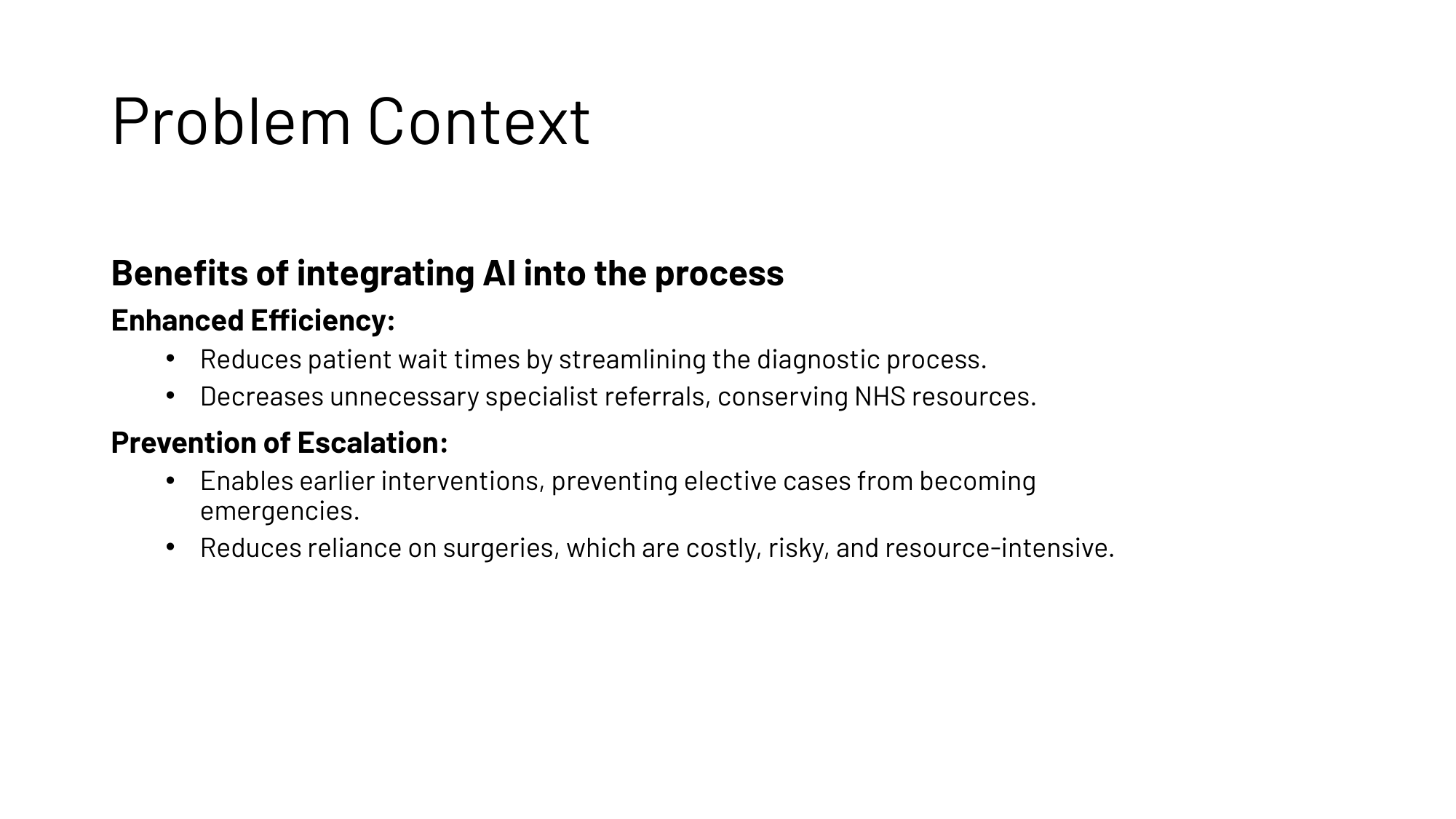

# Problem Context
Benefits of integrating AI into the process
Enhanced Efficiency:
Reduces patient wait times by streamlining the diagnostic process.
Decreases unnecessary specialist referrals, conserving NHS resources.
Prevention of Escalation:
Enables earlier interventions, preventing elective cases from becoming emergencies.
Reduces reliance on surgeries, which are costly, risky, and resource-intensive.